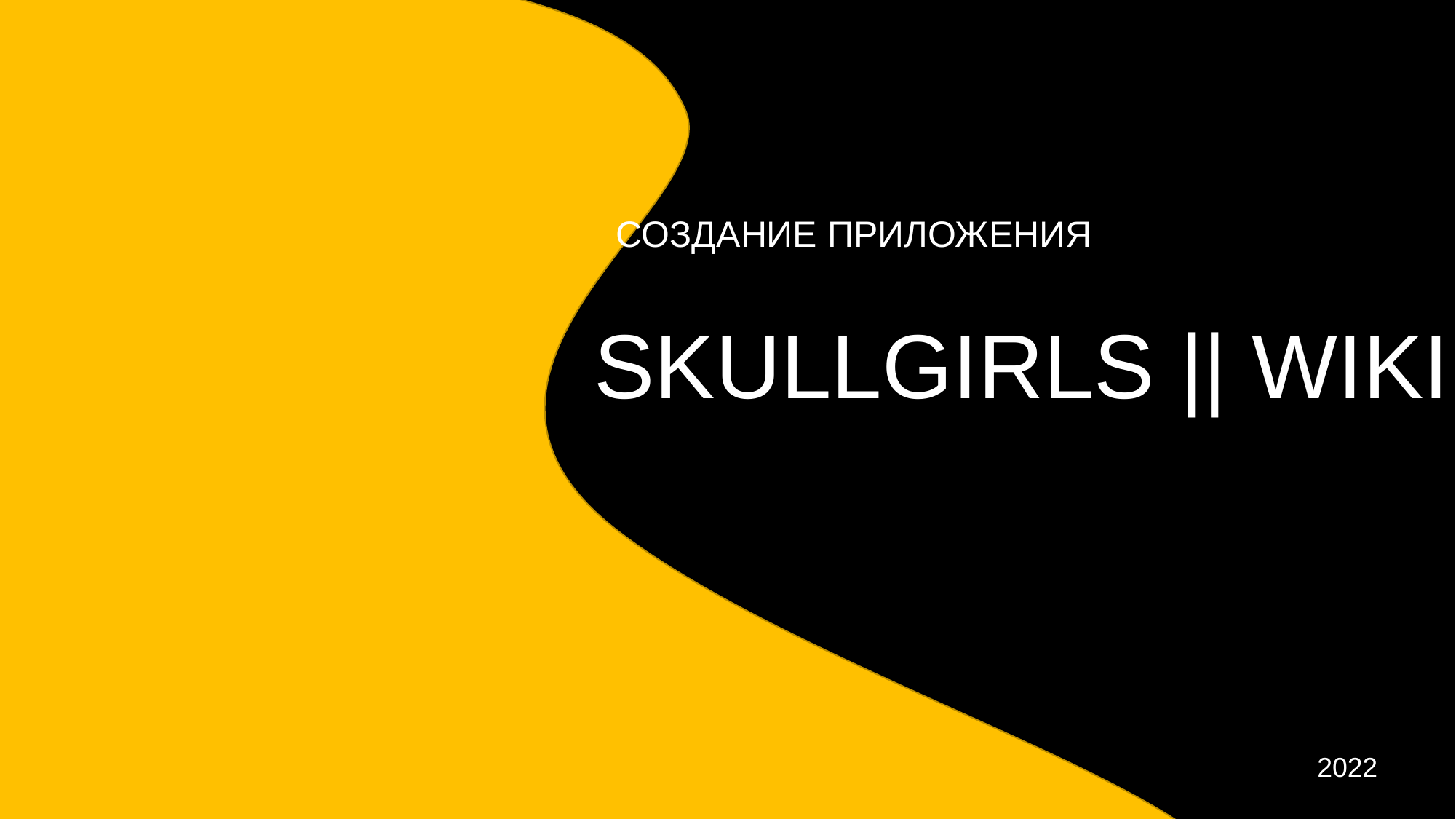

СОЗДАНИЕ ПРИЛОЖЕНИЯ
# SKULLGIRLS || WIKI
2022